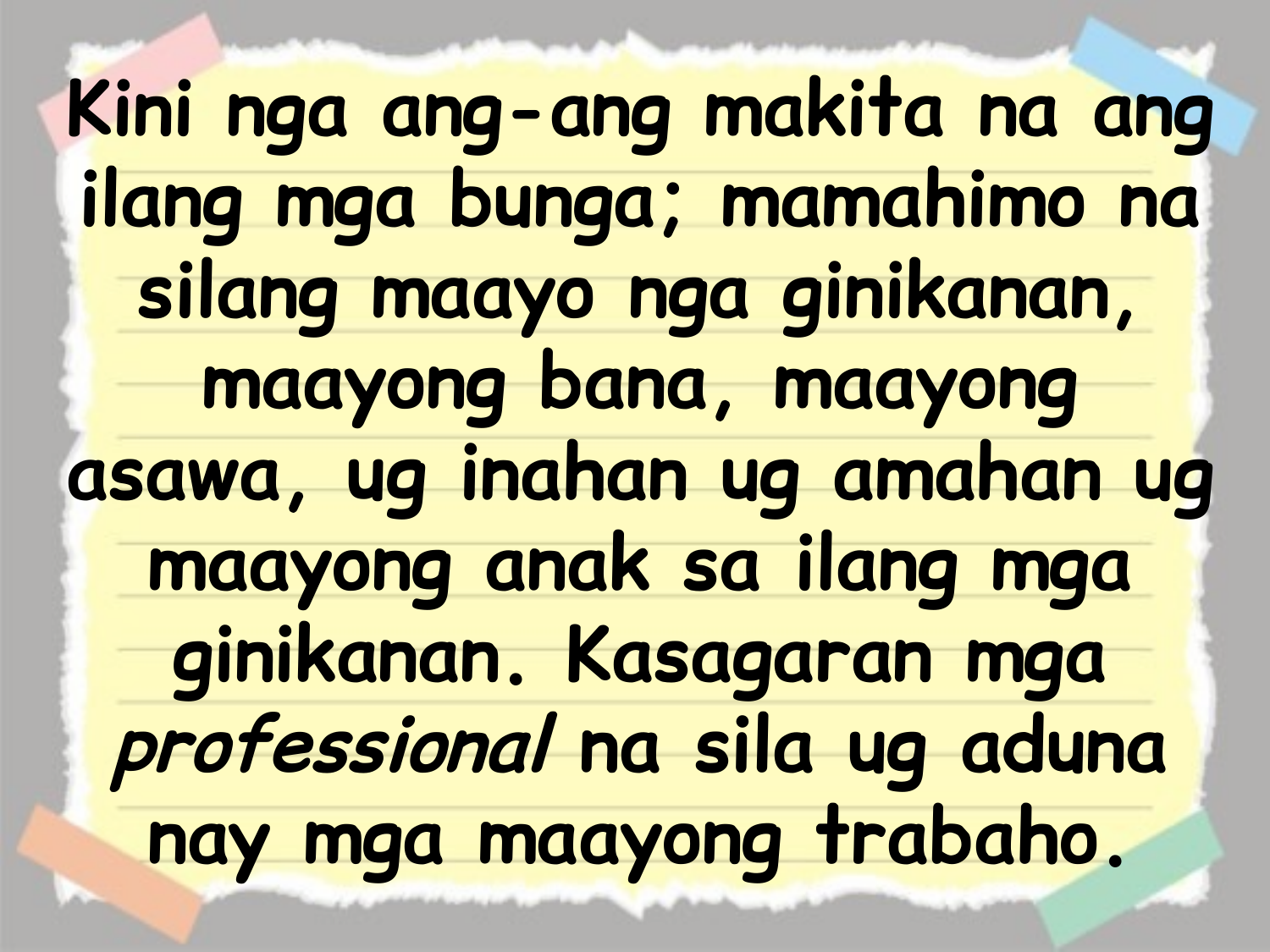

Kini nga ang-ang makita na ang ilang mga bunga; mamahimo na silang maayo nga ginikanan, maayong bana, maayong asawa, ug inahan ug amahan ug maayong anak sa ilang mga ginikanan. Kasagaran mga professional na sila ug aduna nay mga maayong trabaho.